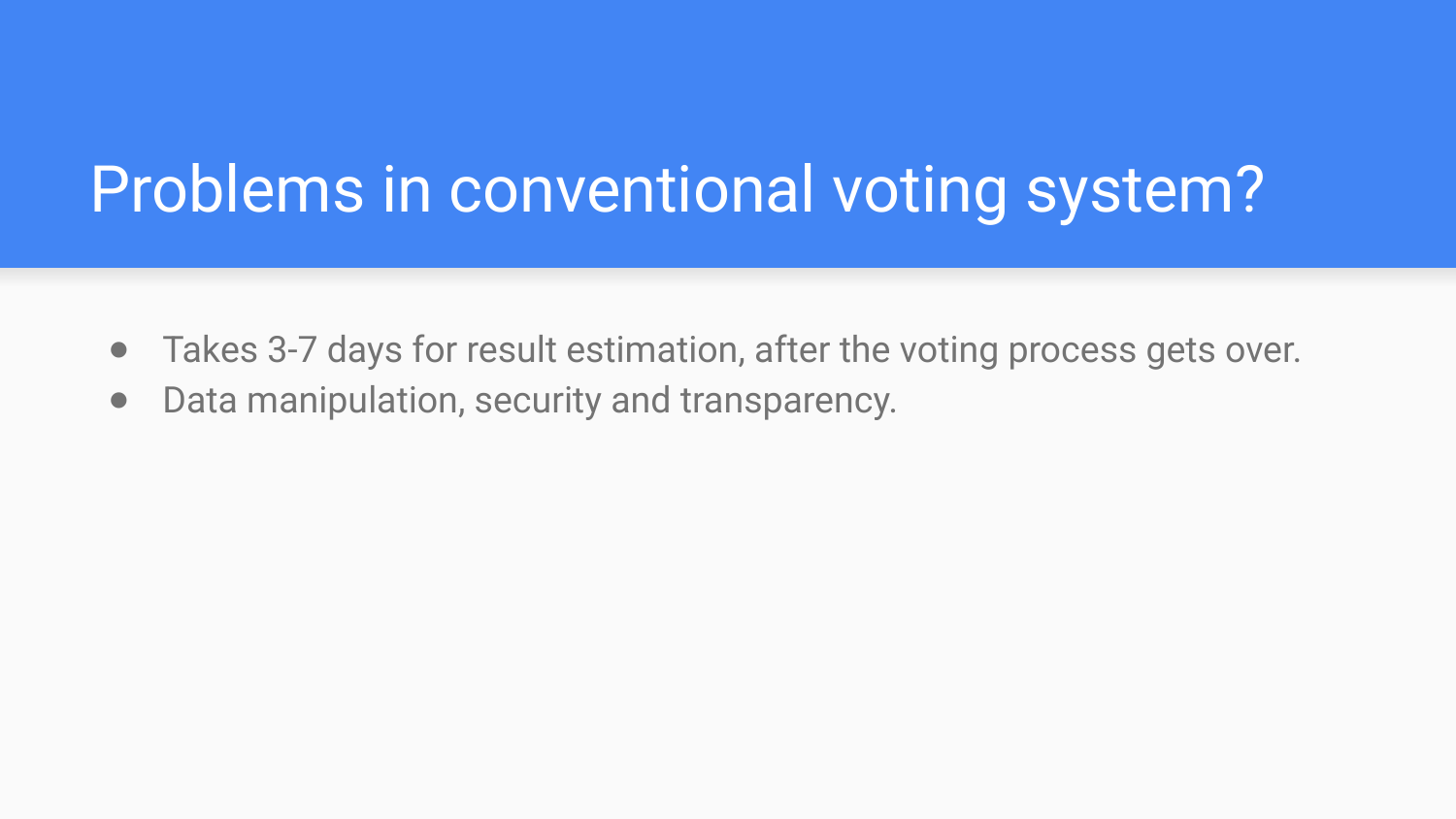

# Problems in conventional voting system?
Takes 3-7 days for result estimation, after the voting process gets over.
Data manipulation, security and transparency.